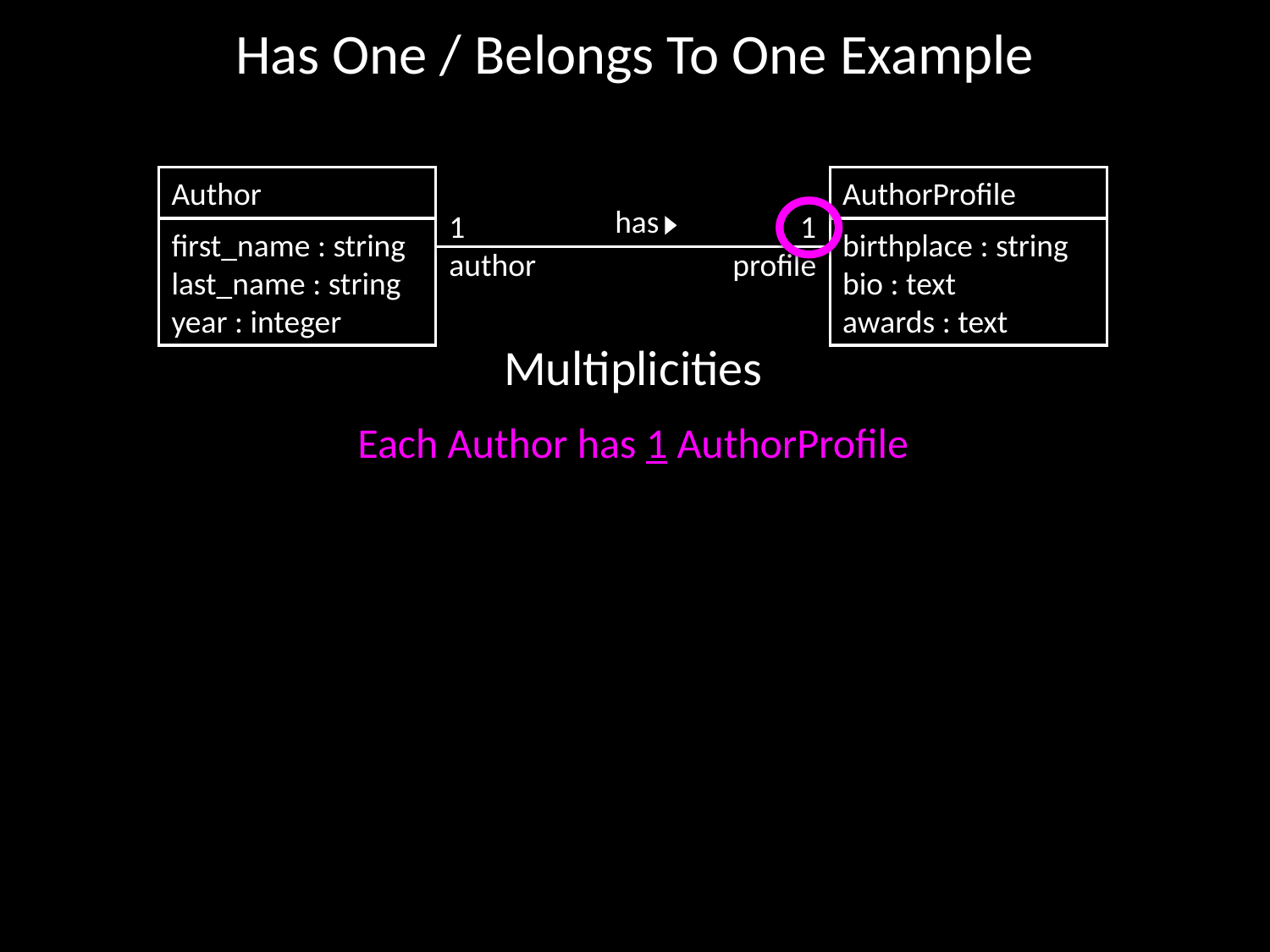

# Has One / Belongs To One Example
Author
first_name : string
last_name : string
year : integer
AuthorProfile
birthplace : string
bio : text
awards : text
has

1
author
1
profile

Multiplicities
Each Author has 1 AuthorProfile